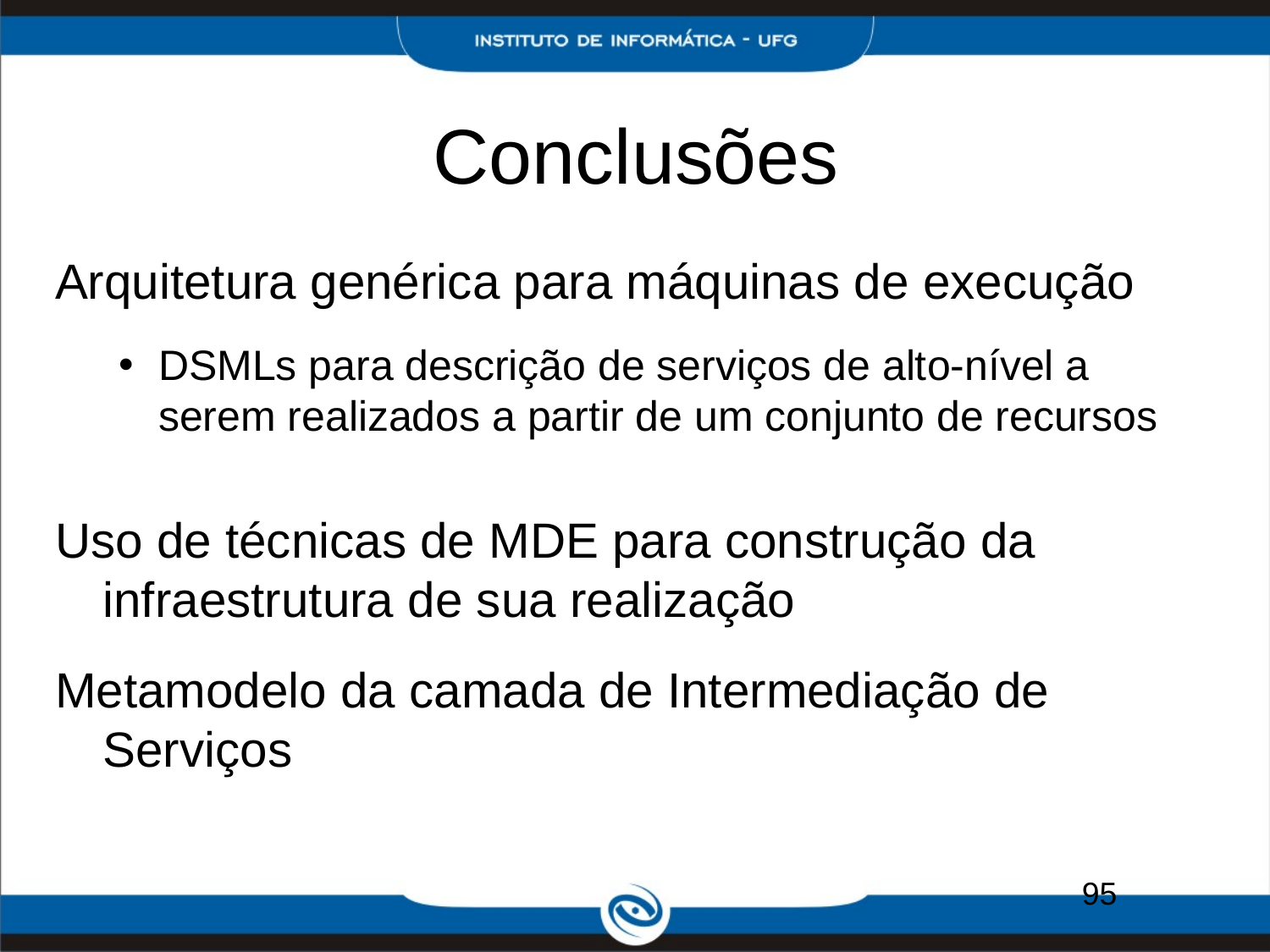

# Conclusões
Arquitetura genérica para máquinas de execução
DSMLs para descrição de serviços de alto-nível a serem realizados a partir de um conjunto de recursos

Uso de técnicas de MDE para construção da infraestrutura de sua realização
Metamodelo da camada de Intermediação de Serviços